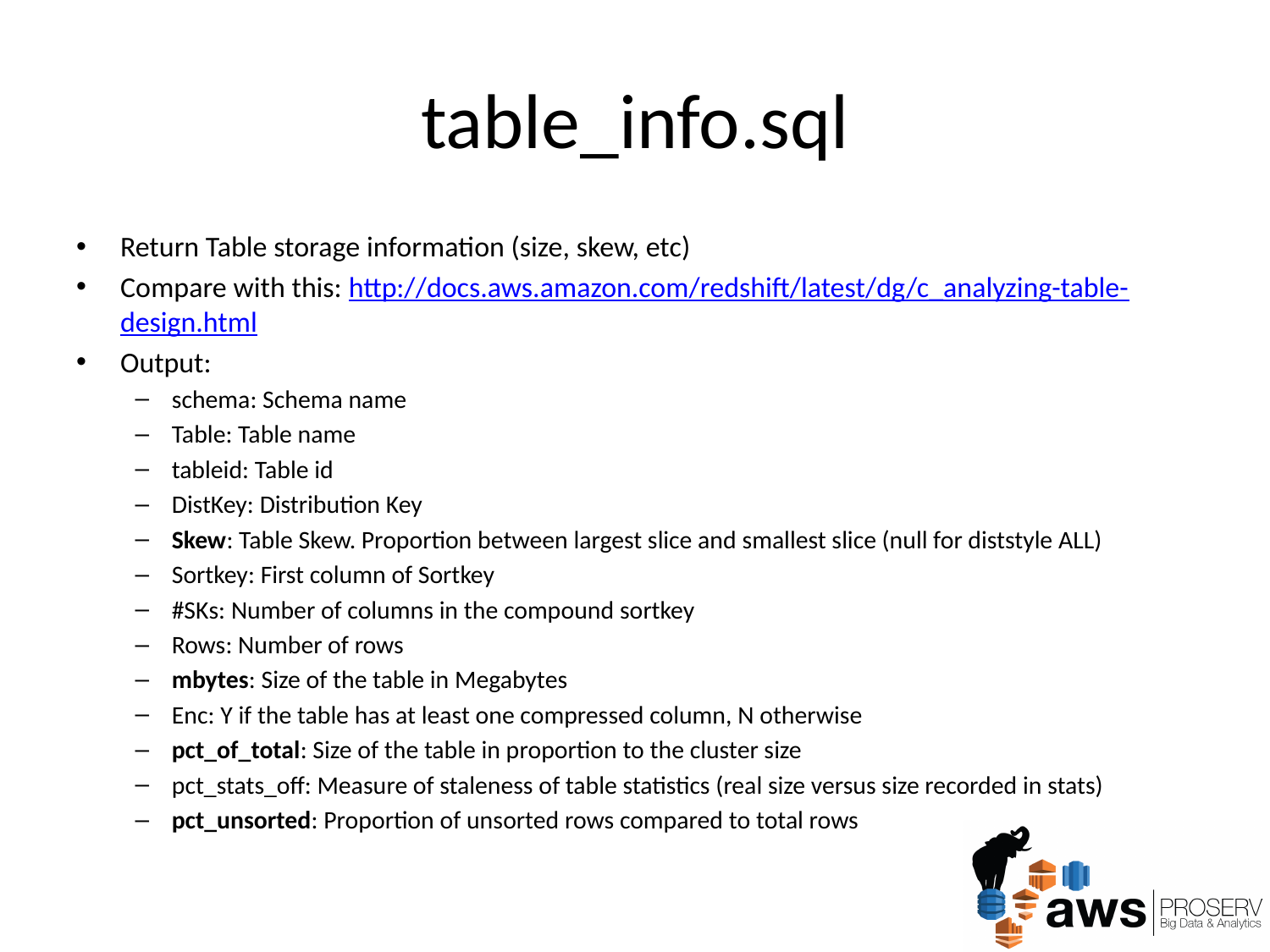

# table_info.sql
Return Table storage information (size, skew, etc)
Compare with this: http://docs.aws.amazon.com/redshift/latest/dg/c_analyzing-table-design.html
Output:
schema: Schema name
Table: Table name
tableid: Table id
DistKey: Distribution Key
Skew: Table Skew. Proportion between largest slice and smallest slice (null for diststyle ALL)
Sortkey: First column of Sortkey
#SKs: Number of columns in the compound sortkey
Rows: Number of rows
mbytes: Size of the table in Megabytes
Enc: Y if the table has at least one compressed column, N otherwise
pct_of_total: Size of the table in proportion to the cluster size
pct_stats_off: Measure of staleness of table statistics (real size versus size recorded in stats)
pct_unsorted: Proportion of unsorted rows compared to total rows